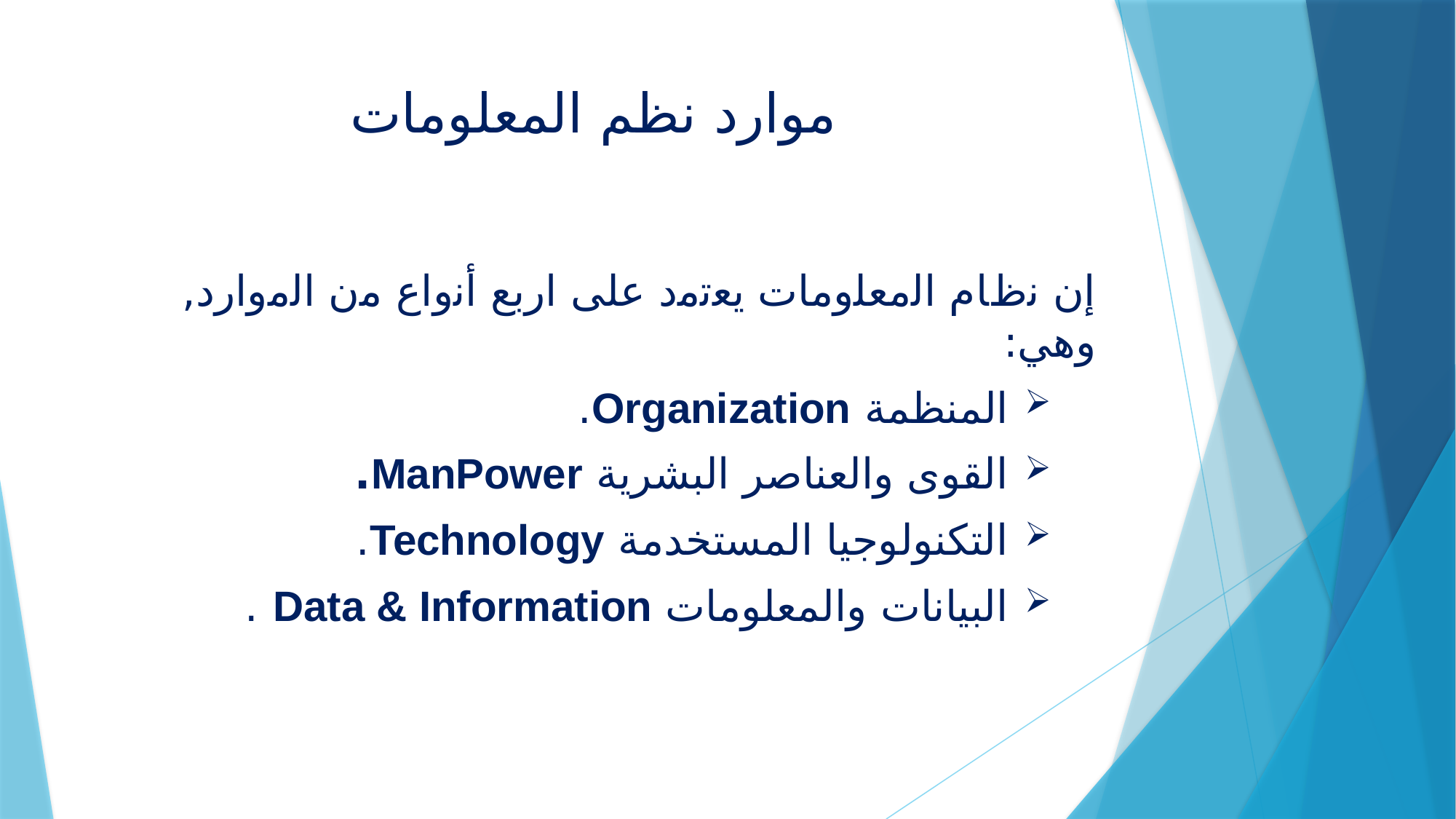

# موارد نظم المعلومات
إن ﻧظﺎم اﻟﻣﻌﻠوﻣﺎت ﯾﻌﺗﻣد ﻋﻠﻰ اربع أﻧواع ﻣن اﻟﻣوارد, وهي:
المنظمة Organization.
القوى والعناصر البشرية ManPower.
التكنولوجيا المستخدمة Technology.
البيانات والمعلومات Data & Information .